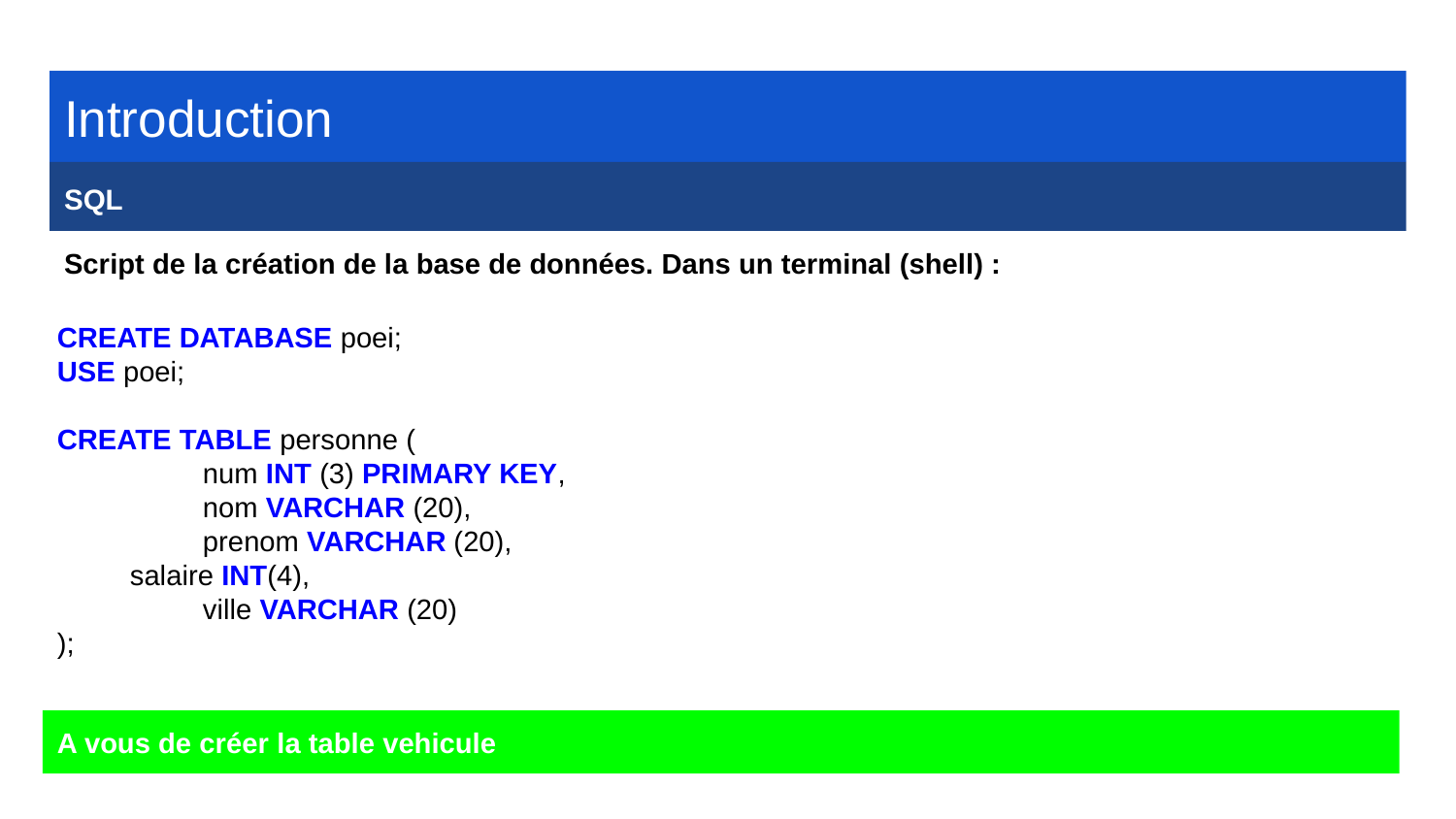

Introduction
SQL
Script de la création de la base de données. Dans un terminal (shell) :
CREATE DATABASE poei;
USE poei;

CREATE TABLE personne (
	num INT (3) PRIMARY KEY,
	nom VARCHAR (20),
	prenom VARCHAR (20),
salaire INT(4),
	ville VARCHAR (20)
);
A vous de créer la table vehicule